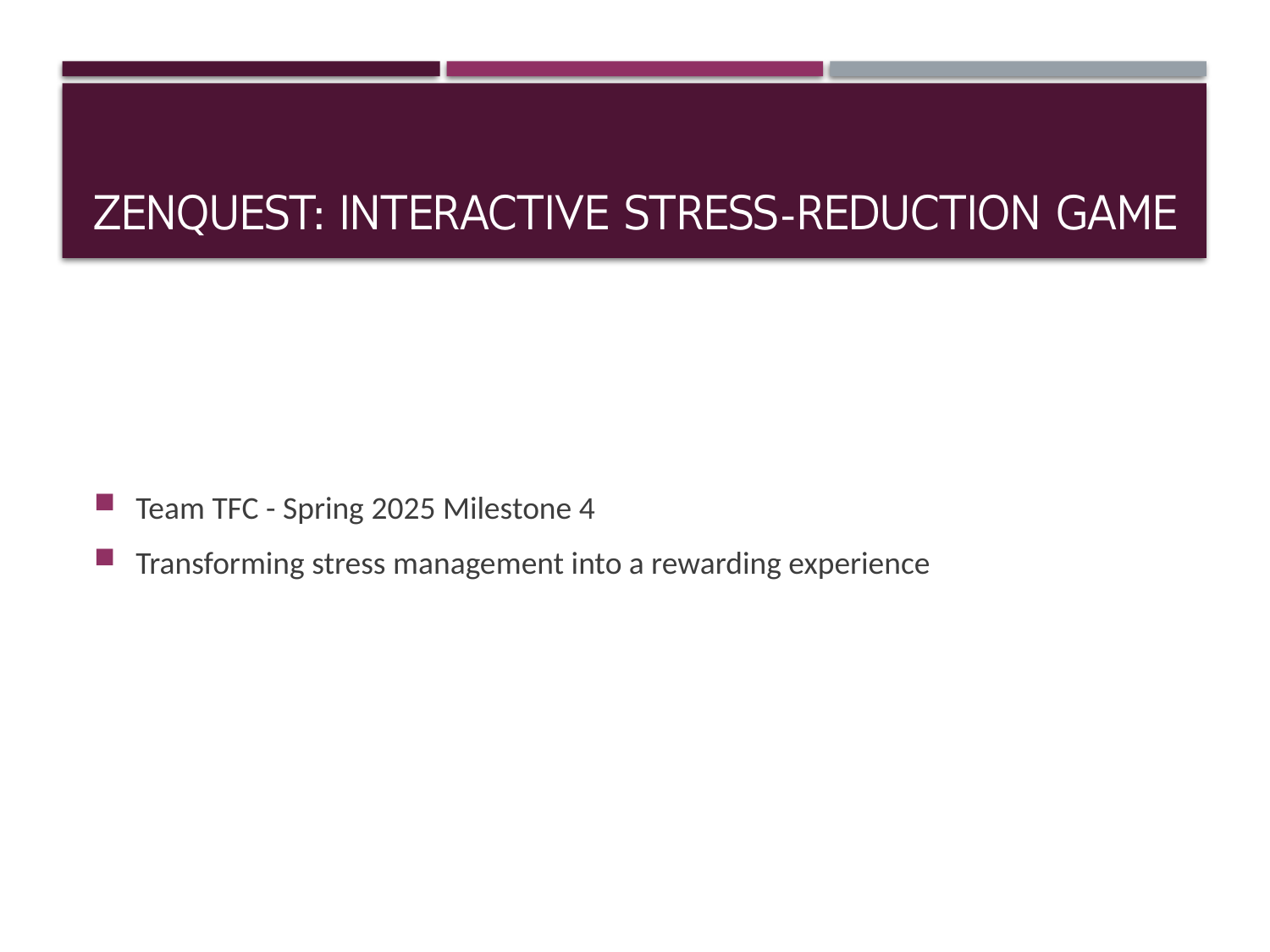

# ZenQuest: Interactive Stress-Reduction Game
Team TFC - Spring 2025 Milestone 4
Transforming stress management into a rewarding experience